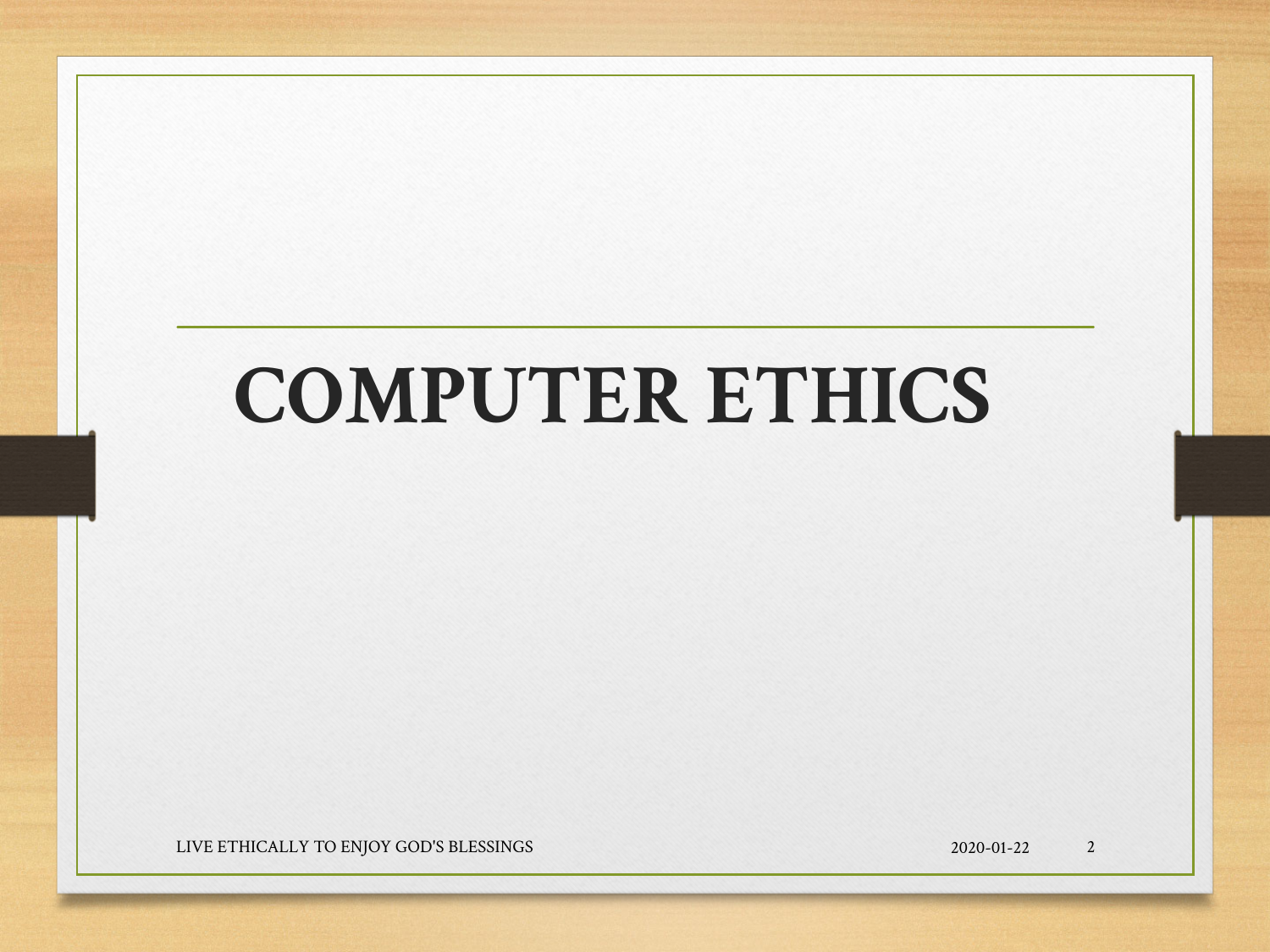

# COMPUTER ETHICS
LIVE ETHICALLY TO ENJOY GOD'S BLESSINGS
2020-01-22
2